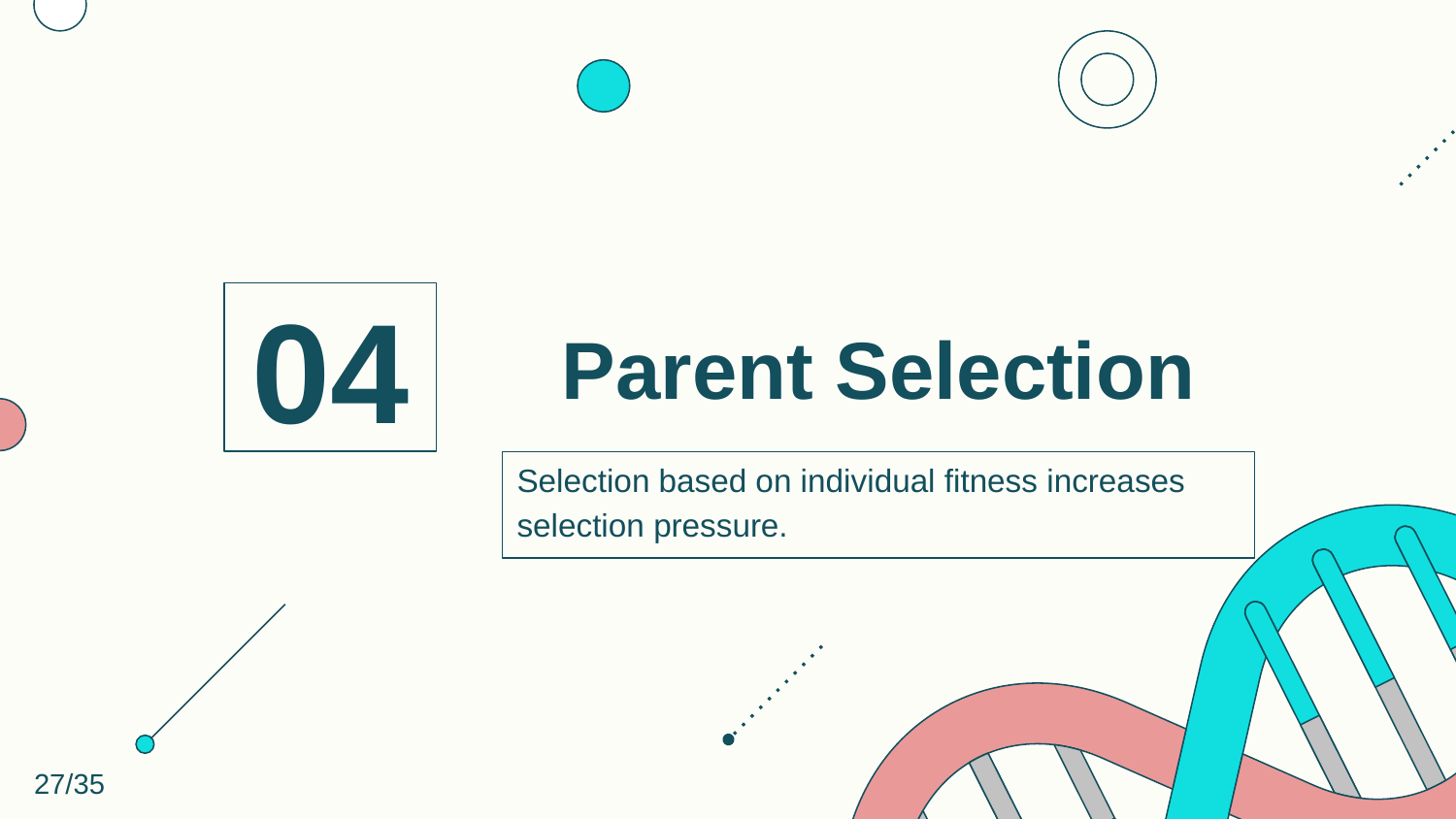

04
# Parent Selection

Selection based on individual fitness increases selection pressure.
27/35